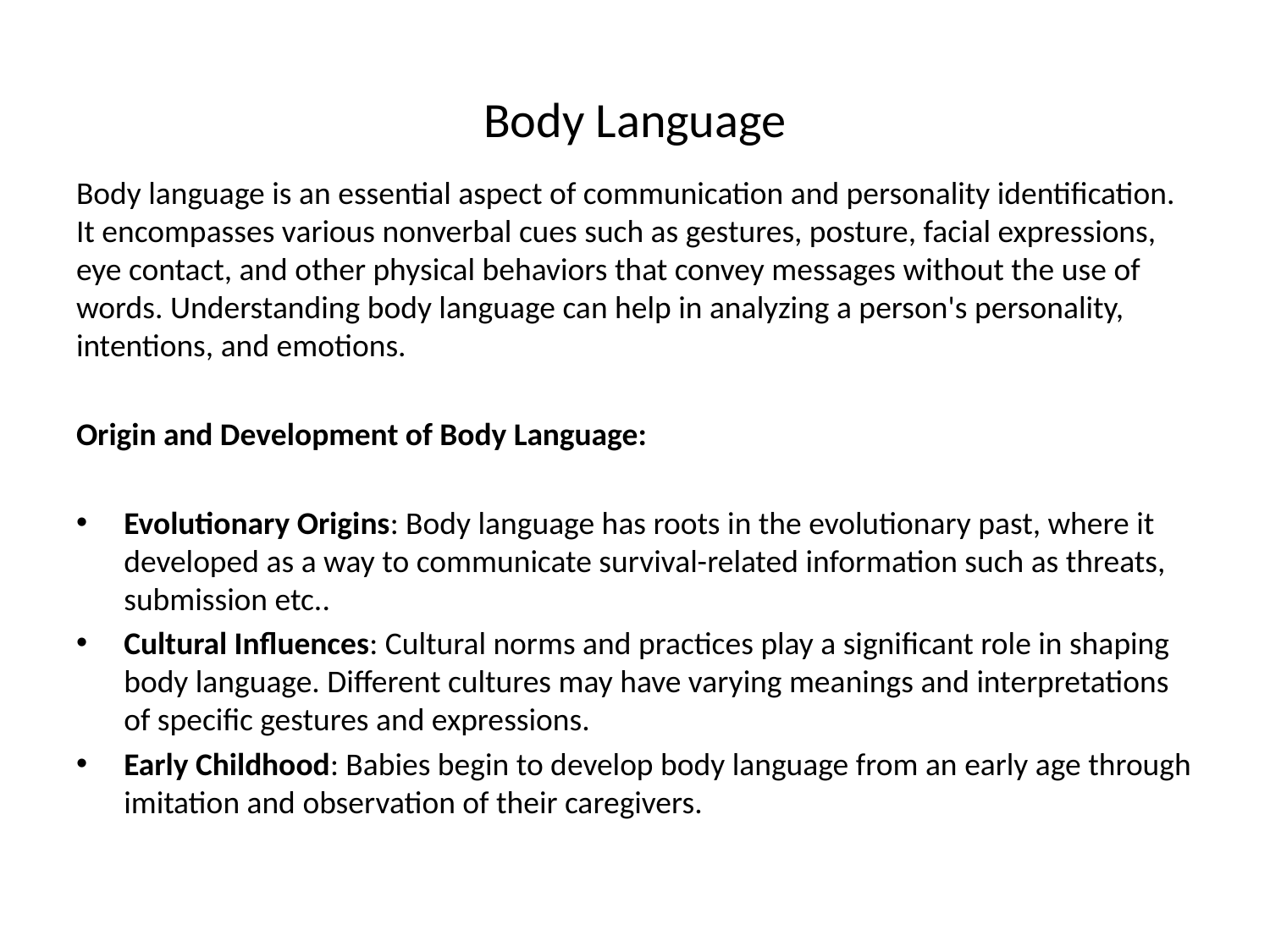

# Body Language
Body language is an essential aspect of communication and personality identification. It encompasses various nonverbal cues such as gestures, posture, facial expressions, eye contact, and other physical behaviors that convey messages without the use of words. Understanding body language can help in analyzing a person's personality, intentions, and emotions.

Origin and Development of Body Language:

Evolutionary Origins: Body language has roots in the evolutionary past, where it developed as a way to communicate survival-related information such as threats, submission etc..
Cultural Influences: Cultural norms and practices play a significant role in shaping body language. Different cultures may have varying meanings and interpretations of specific gestures and expressions.
Early Childhood: Babies begin to develop body language from an early age through imitation and observation of their caregivers.